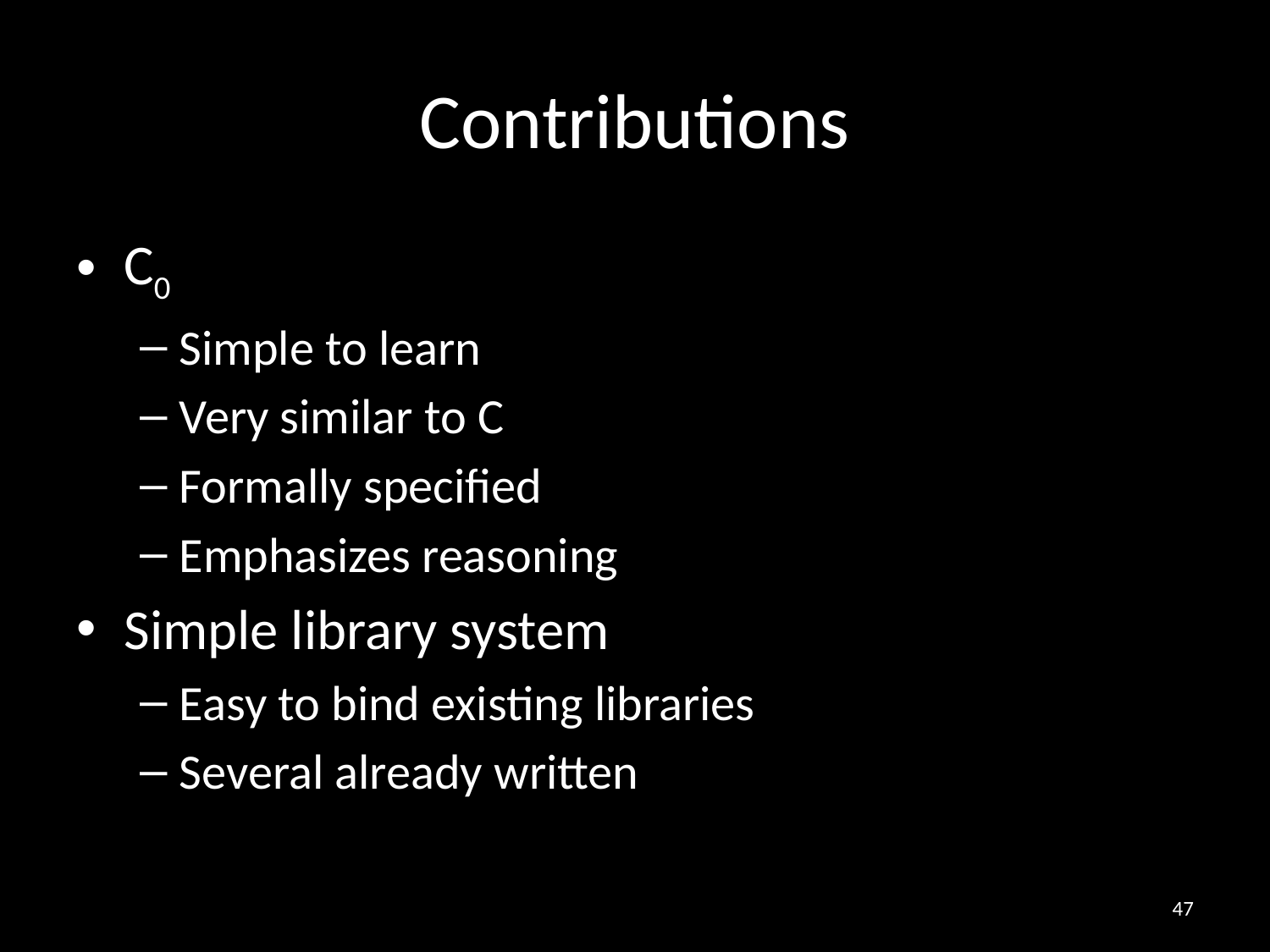

# Contributions
C0
Simple to learn
Very similar to C
Formally specified
Emphasizes reasoning
Simple library system
Easy to bind existing libraries
Several already written
47